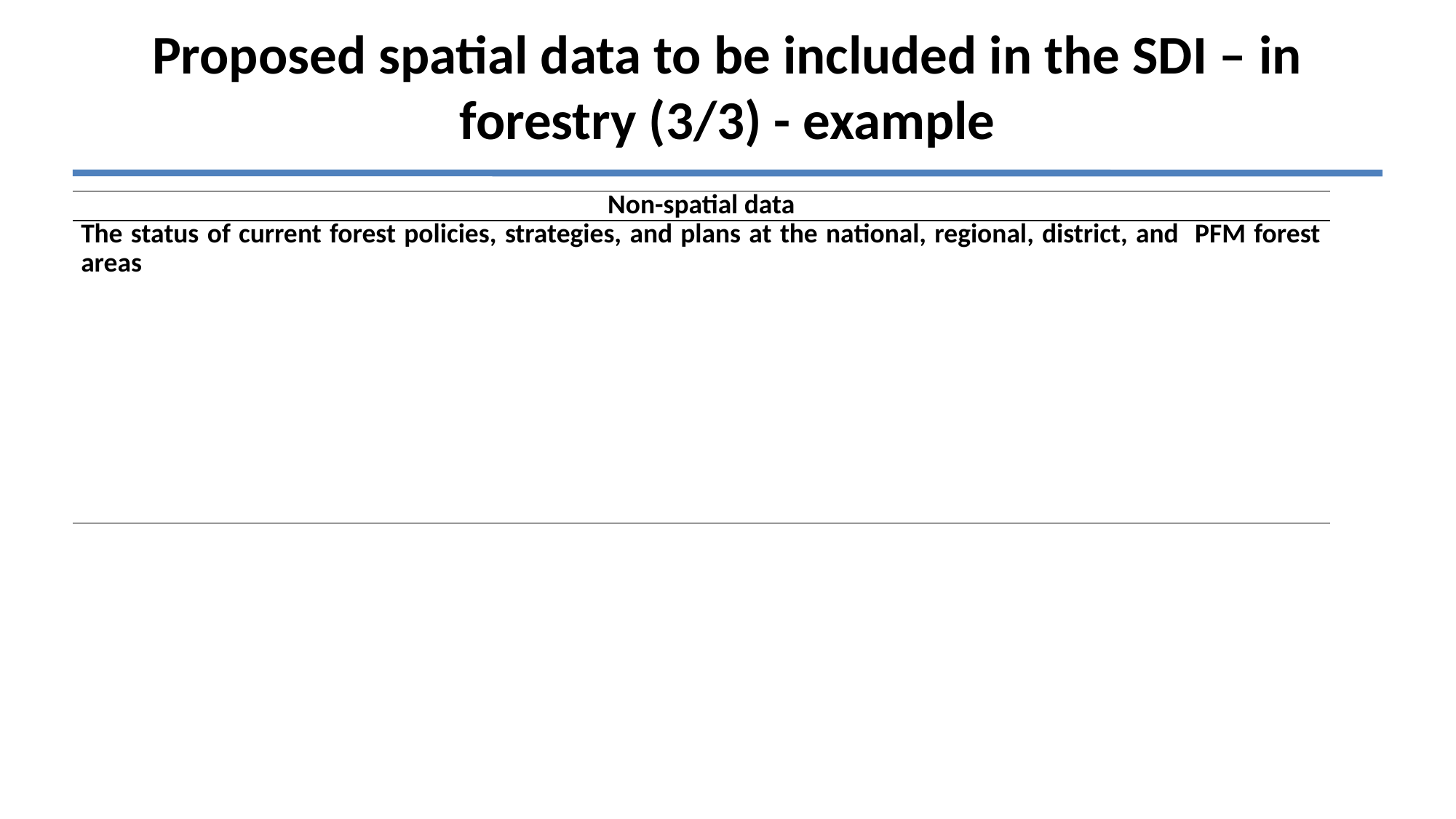

# Proposed spatial data to be included in the SDI – in forestry (3/3) - example
| Non-spatial data |
| --- |
| The status of current forest policies, strategies, and plans at the national, regional, district, and PFM forest areas |
|  |
|  |
|  |
|  |
|  |
|  |